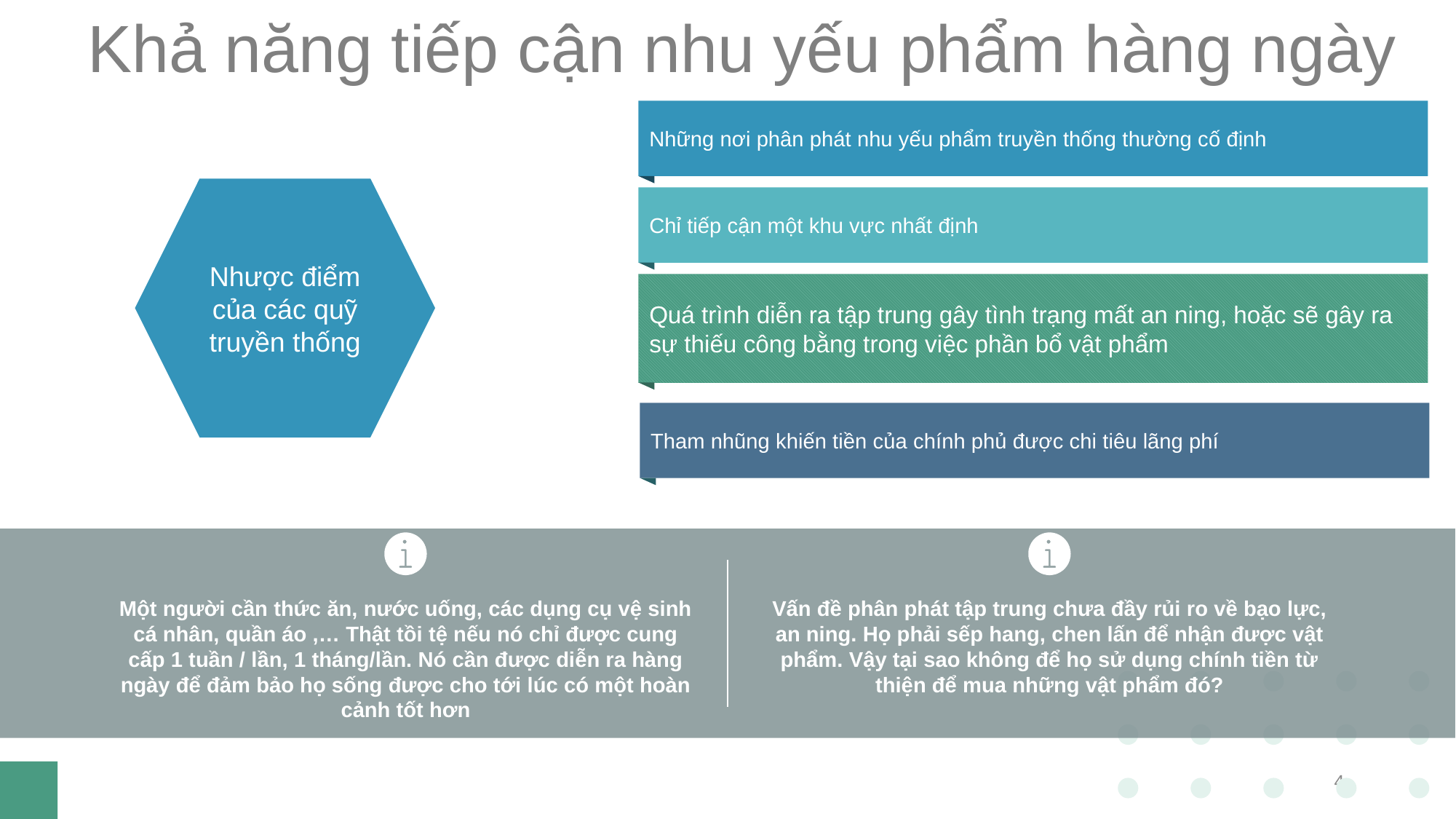

Khả năng tiếp cận nhu yếu phẩm hàng ngày
Những nơi phân phát nhu yếu phẩm truyền thống thường cố định

Nhược điểm của các quỹ truyền thống
Chỉ tiếp cận một khu vực nhất định

Quá trình diễn ra tập trung gây tình trạng mất an ning, hoặc sẽ gây ra sự thiếu công bằng trong việc phần bổ vật phẩm

Tham nhũng khiến tiền của chính phủ được chi tiêu lãng phí

Một người cần thức ăn, nước uống, các dụng cụ vệ sinh cá nhân, quần áo ,… Thật tồi tệ nếu nó chỉ được cung cấp 1 tuần / lần, 1 tháng/lần. Nó cần được diễn ra hàng ngày để đảm bảo họ sống được cho tới lúc có một hoàn cảnh tốt hơn
Vấn đề phân phát tập trung chưa đầy rủi ro về bạo lực, an ning. Họ phải sếp hang, chen lấn để nhận được vật phẩm. Vậy tại sao không để họ sử dụng chính tiền từ thiện để mua những vật phẩm đó?

4